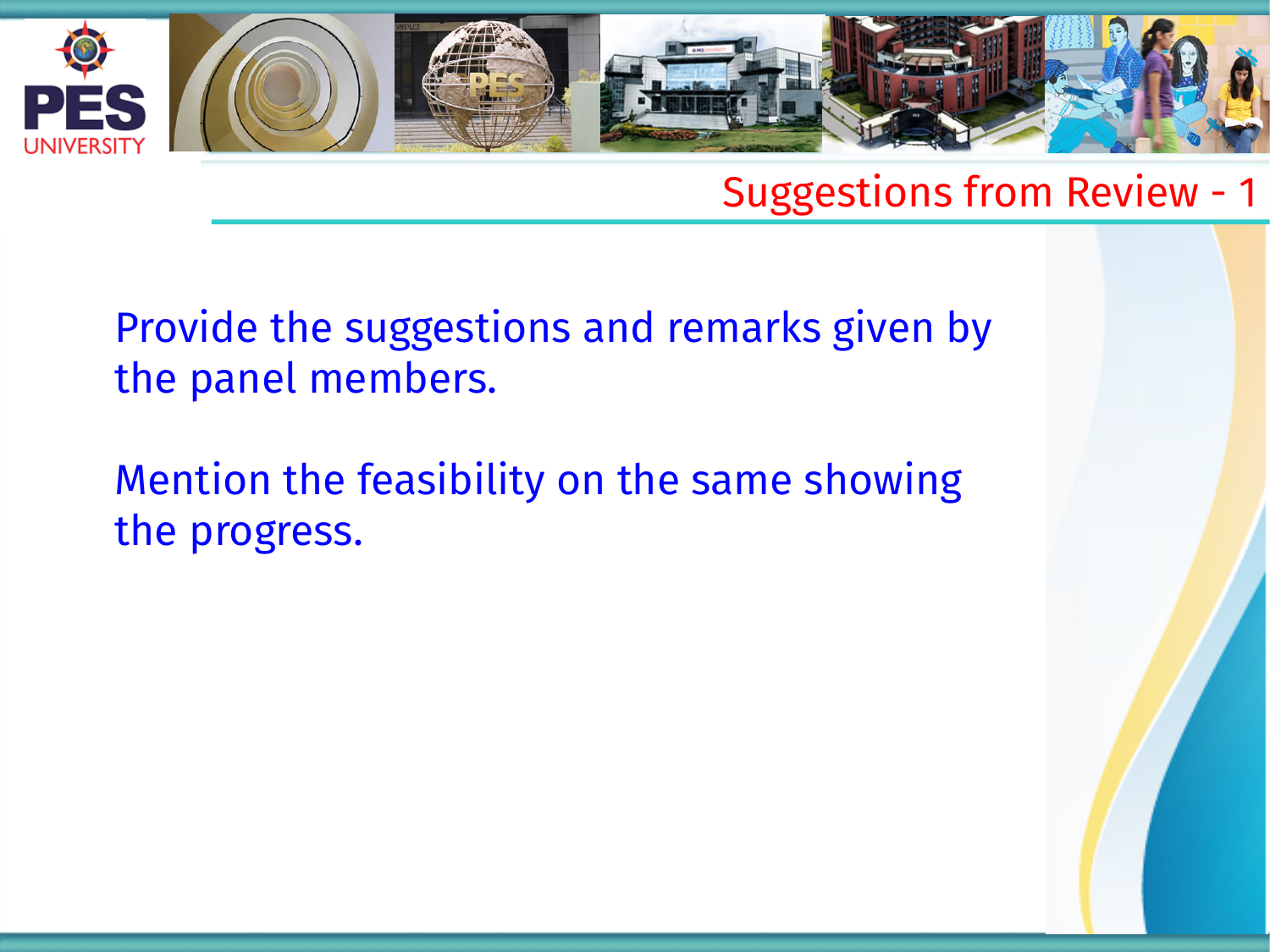

Suggestions from Review - 1

Provide the suggestions and remarks given by
the panel members.

Mention the feasibility on the same showing
the progress.